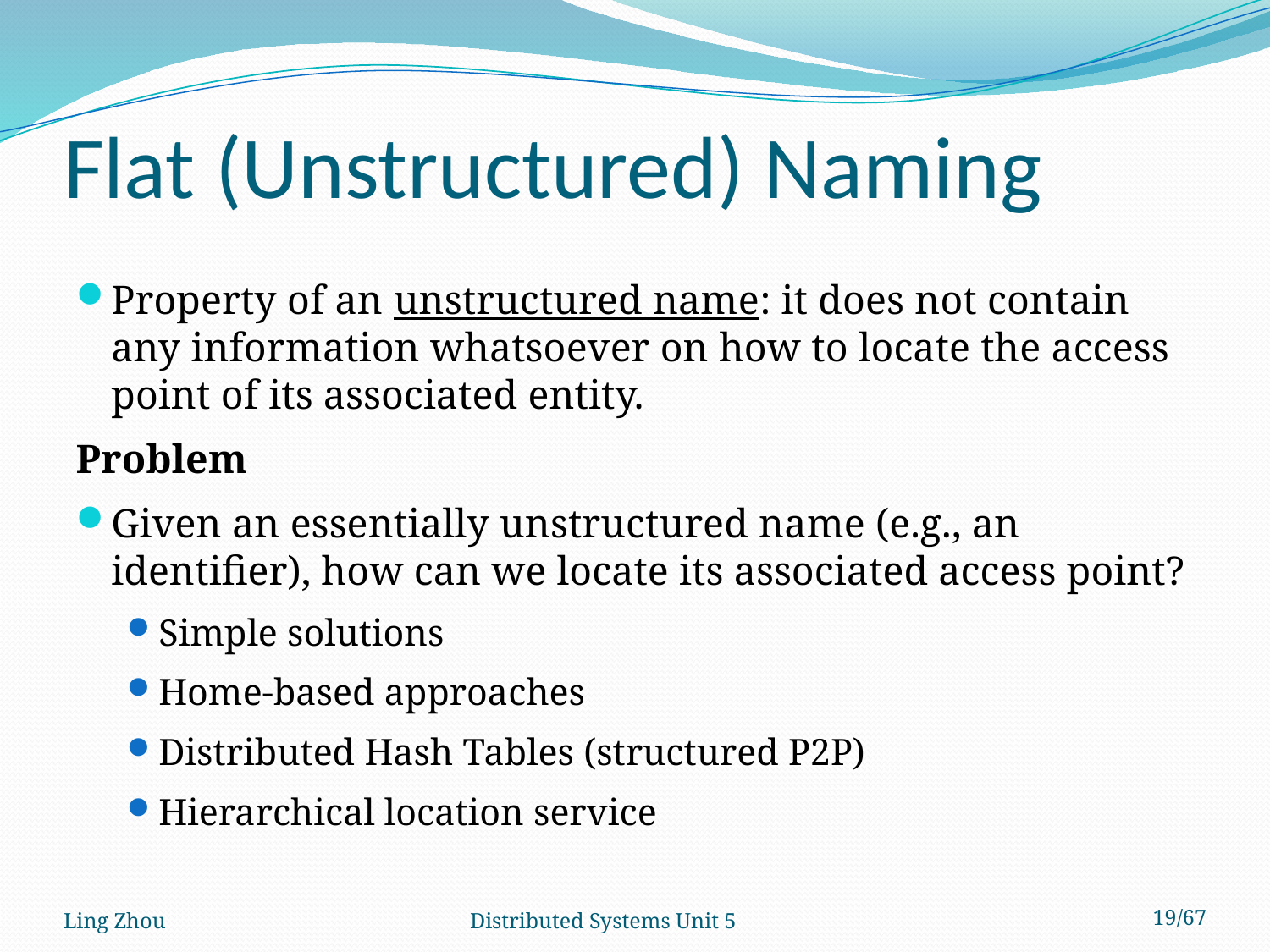

# Flat (Unstructured) Naming
Property of an unstructured name: it does not contain any information whatsoever on how to locate the access point of its associated entity.
Problem
Given an essentially unstructured name (e.g., an identifier), how can we locate its associated access point?
Simple solutions
Home-based approaches
Distributed Hash Tables (structured P2P)
Hierarchical location service
Ling Zhou
Distributed Systems Unit 5
19/67